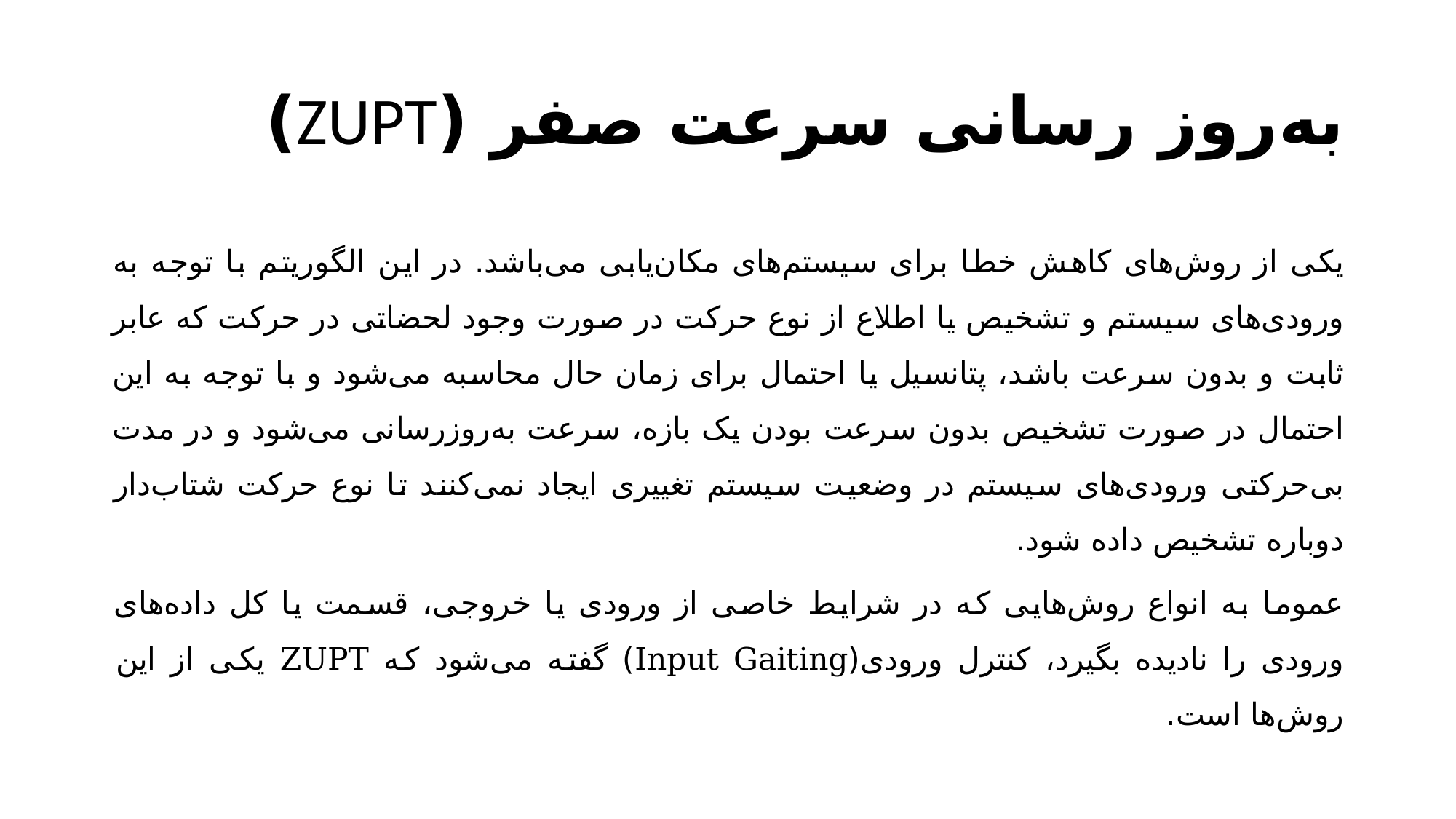

# به‌روز رسانی سرعت صفر (ZUPT)
یکی از روش‌های کاهش خطا برای سیستم‌های مکان‌یابی می‌باشد. در این الگوریتم با توجه به ورودی‌های سیستم و تشخیص یا اطلاع از نوع حرکت در صورت وجود لحضاتی در حرکت که عابر ثابت و بدون سرعت باشد، پتانسیل یا احتمال برای زمان حال محاسبه می‌شود و با توجه به این احتمال در صورت تشخیص بدون سرعت بودن یک بازه، سرعت به‌روزرسانی می‌شود و در مدت بی‌حرکتی ورودی‌های سیستم در وضعیت سیستم تغییری ایجاد نمی‌کنند تا نوع حرکت شتاب‌دار دوباره تشخیص داده شود.
عموما به انواع روش‌هایی که در شرایط خاصی از ورودی یا خروجی، قسمت یا کل داده‌های ورودی را نادیده بگیرد، کنترل ورودی(Input Gaiting) گفته می‌شود که ZUPT یکی از این روش‌ها است.